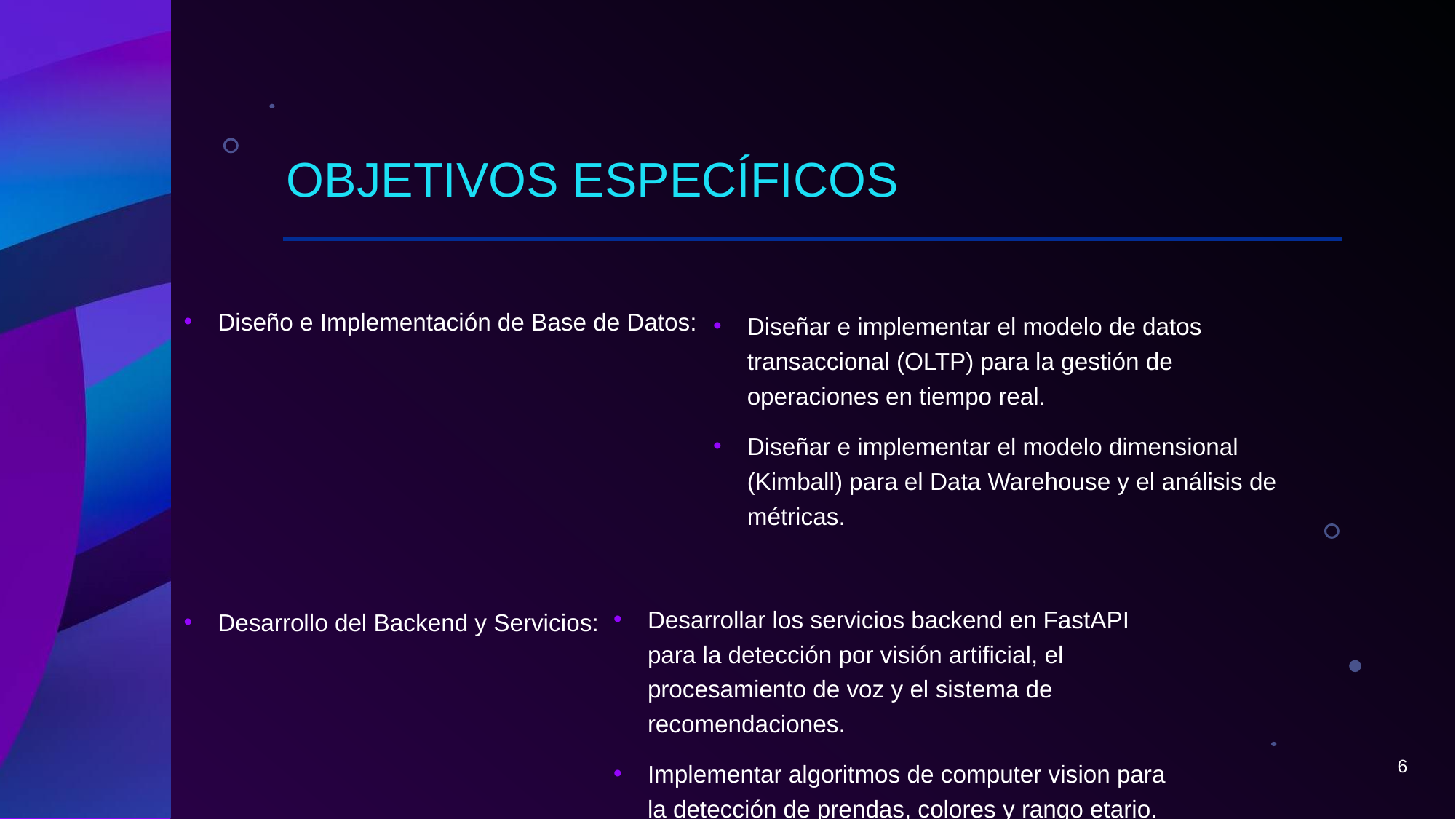

# Objetivos específicos
Diseño e Implementación de Base de Datos:

Desarrollo del Backend y Servicios:

Diseñar e implementar el modelo de datos transaccional (OLTP) para la gestión de operaciones en tiempo real.
Diseñar e implementar el modelo dimensional (Kimball) para el Data Warehouse y el análisis de métricas.

Desarrollar los servicios backend en FastAPI para la detección por visión artificial, el procesamiento de voz y el sistema de recomendaciones.
Implementar algoritmos de computer vision para la detección de prendas, colores y rango etario.

6